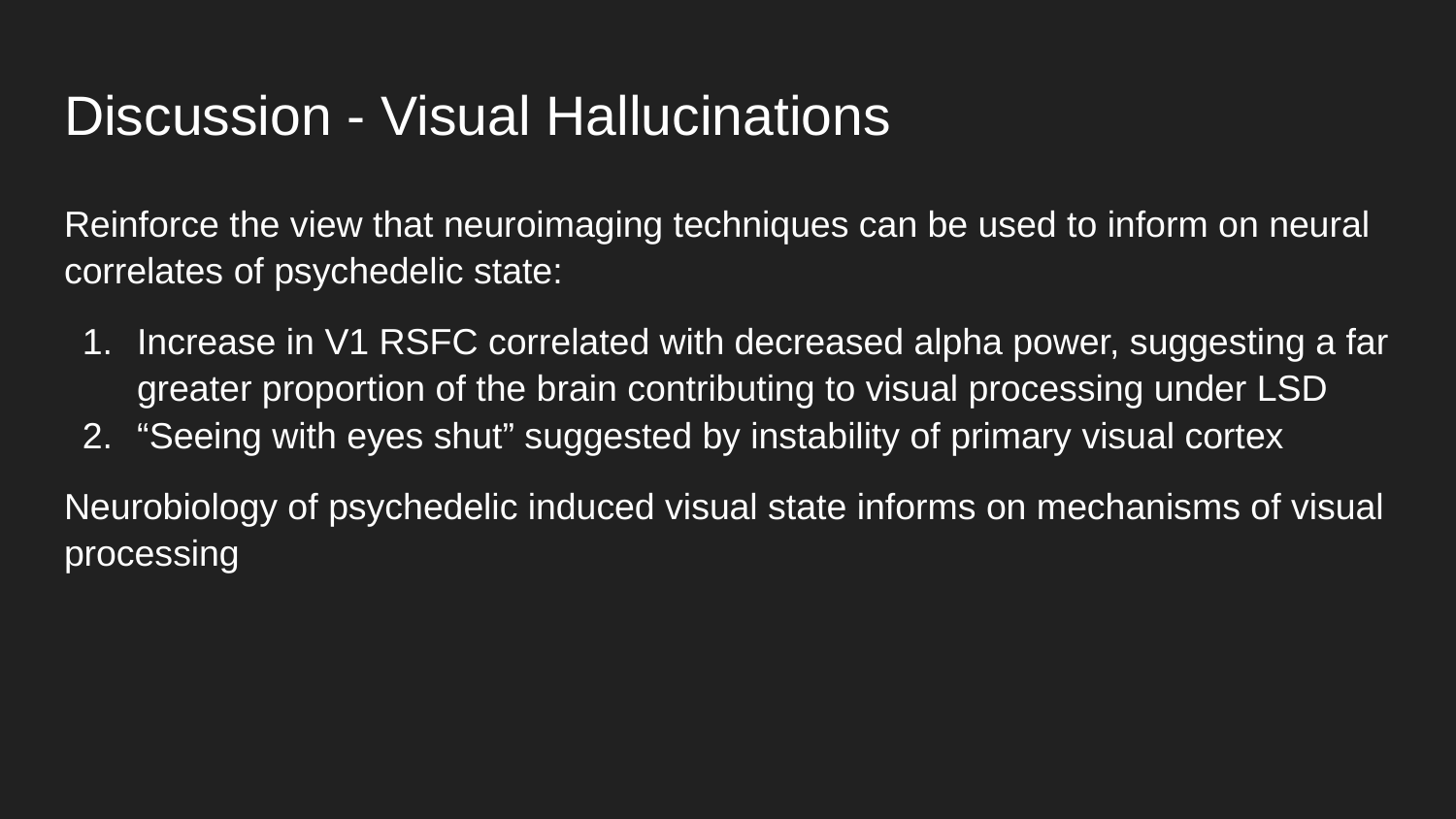

# Discussion - Visual Hallucinations
Reinforce the view that neuroimaging techniques can be used to inform on neural correlates of psychedelic state:
Increase in V1 RSFC correlated with decreased alpha power, suggesting a far greater proportion of the brain contributing to visual processing under LSD
“Seeing with eyes shut” suggested by instability of primary visual cortex
Neurobiology of psychedelic induced visual state informs on mechanisms of visual processing